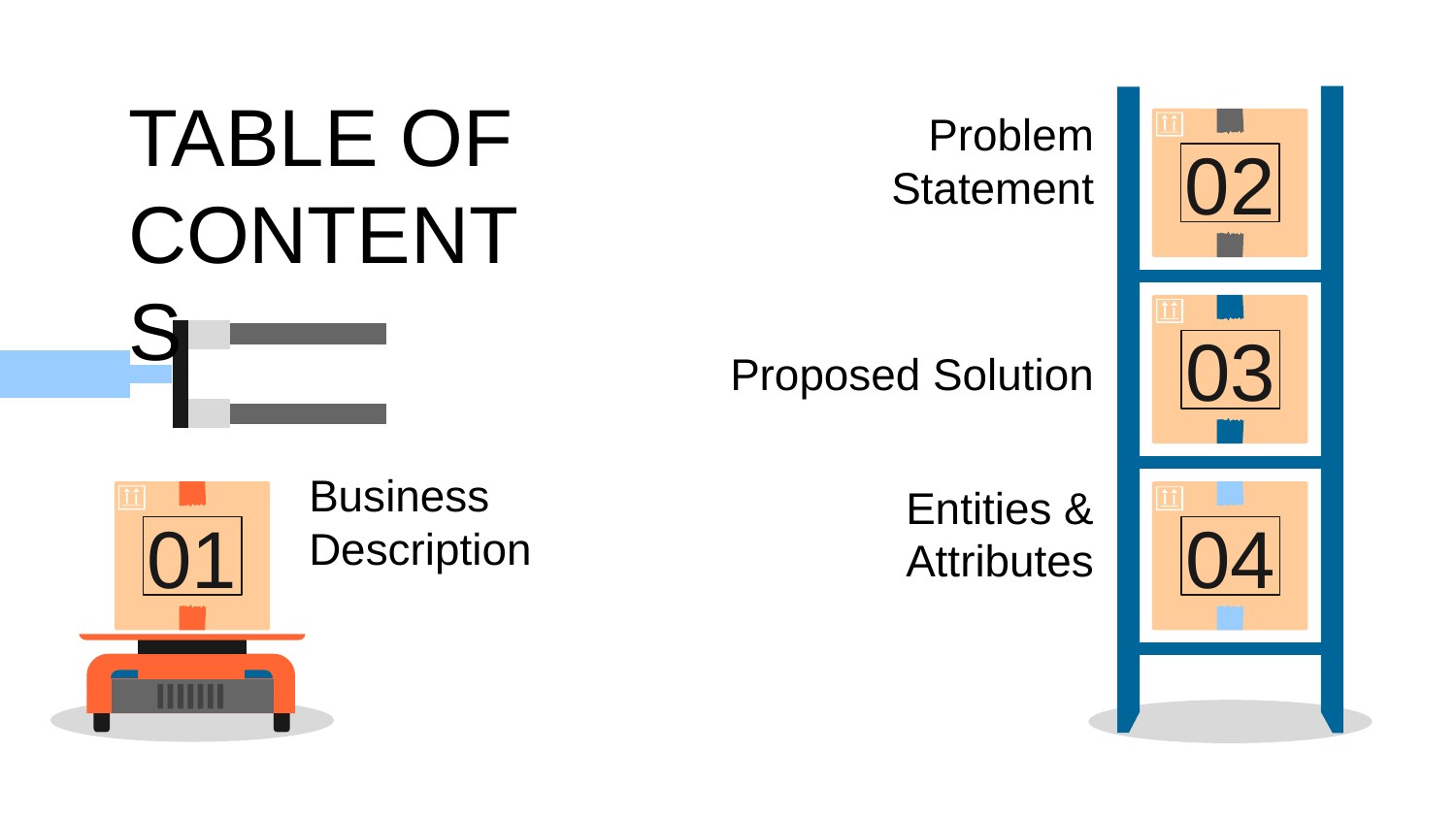

# TABLE OF CONTENTS

02
Problem Statement

03
Proposed Solution
01
04
Business Description
Entities & Attributes